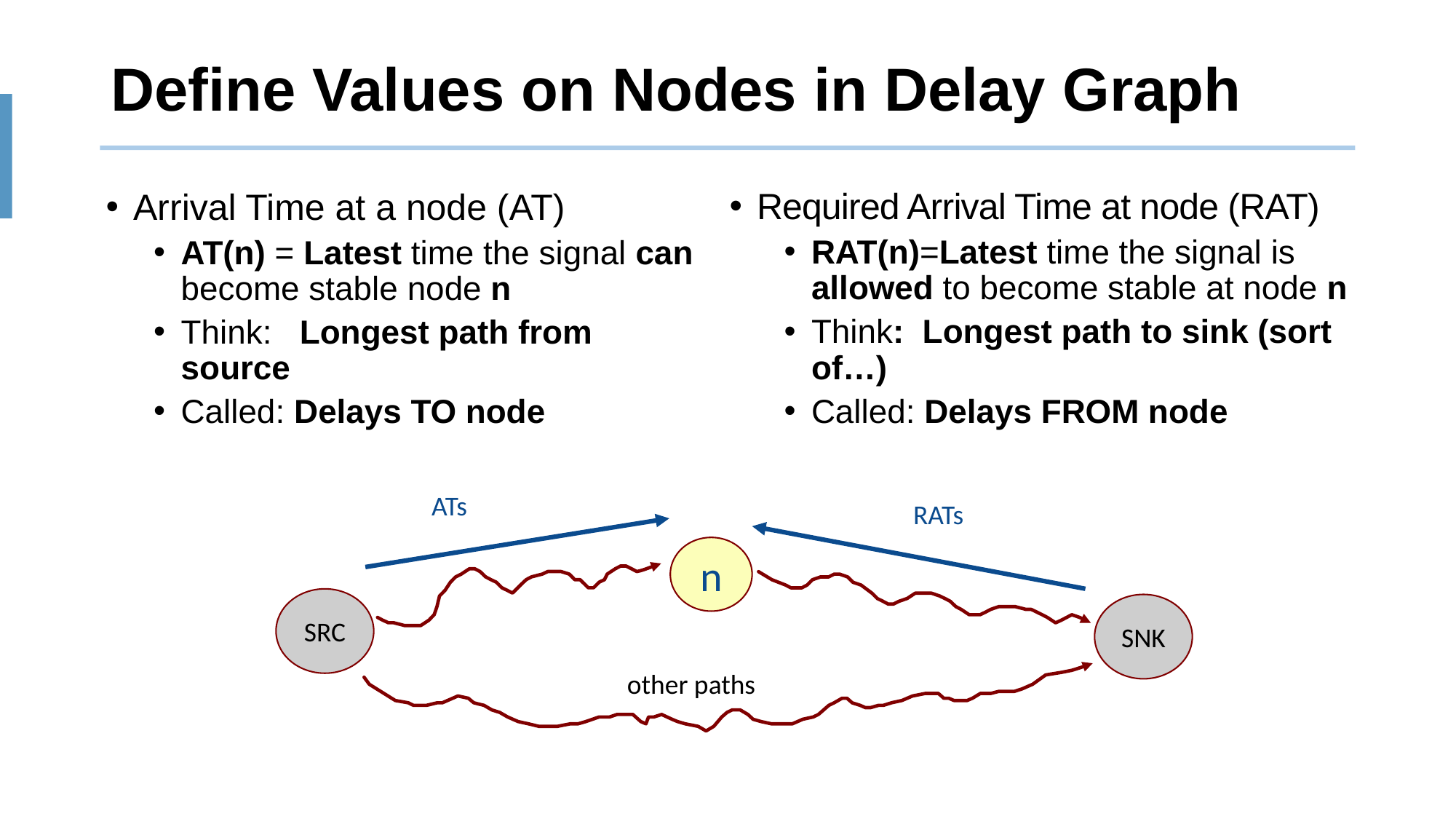

# Define Values on Nodes in Delay Graph
Required Arrival Time at node (RAT)
RAT(n)=Latest time the signal is allowed to become stable at node n
Think:  Longest path to sink (sort of…)
Called: Delays FROM node
Arrival Time at a node (AT)
AT(n) = Latest time the signal can become stable node n
Think:   Longest path from source
Called: Delays TO node
ATs

RATs

n

SRC
SNK
other paths